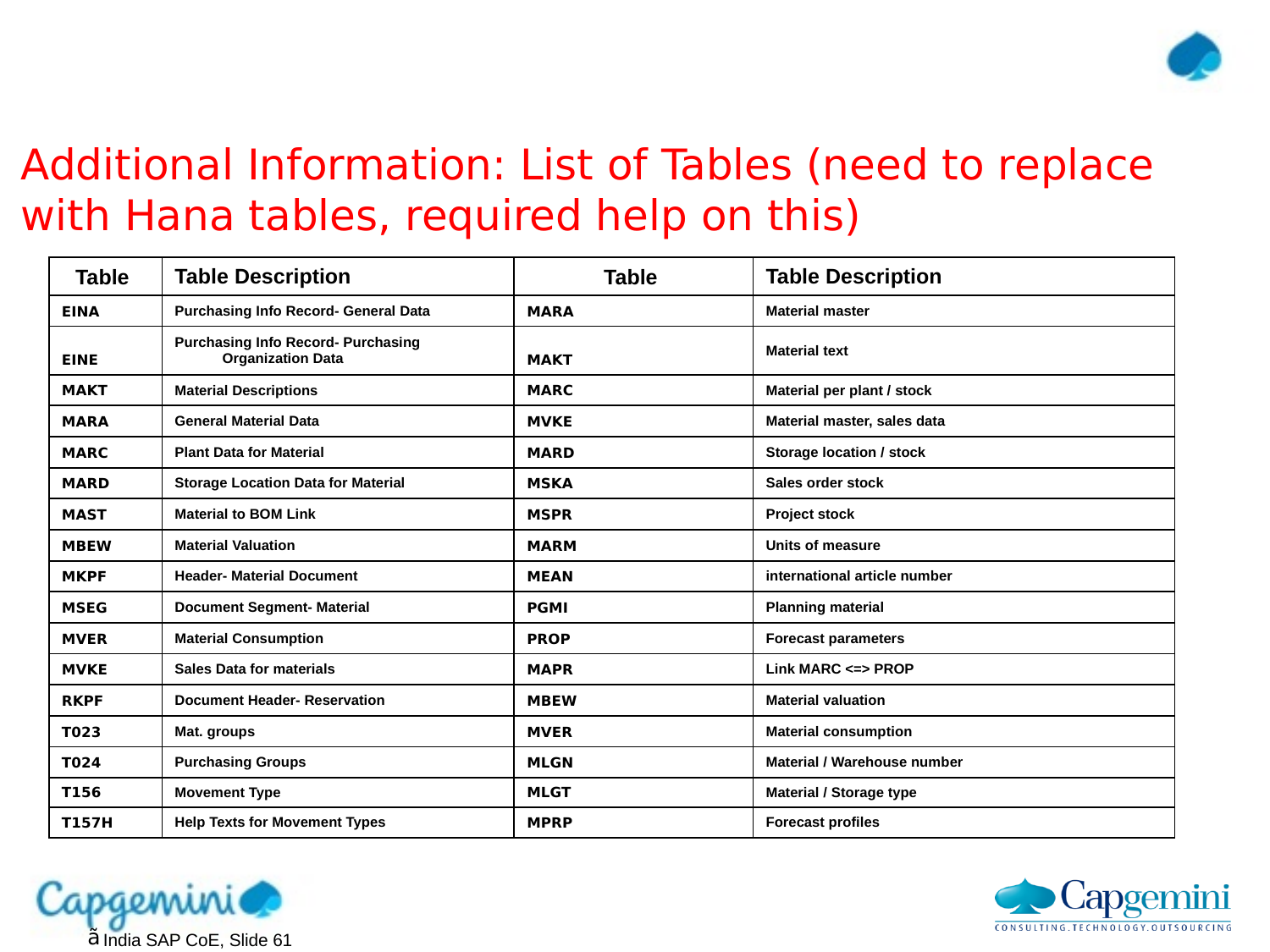

Additional Information: List of Tables (need to replace with Hana tables, required help on this)
| Table | Table Description | Table | Table Description |
| --- | --- | --- | --- |
| EINA | Purchasing Info Record- General Data | MARA | Material master |
| EINE | Purchasing Info Record- Purchasing Organization Data | MAKT | Material text |
| MAKT | Material Descriptions | MARC | Material per plant / stock |
| MARA | General Material Data | MVKE | Material master, sales data |
| MARC | Plant Data for Material | MARD | Storage location / stock |
| MARD | Storage Location Data for Material | MSKA | Sales order stock |
| MAST | Material to BOM Link | MSPR | Project stock |
| MBEW | Material Valuation | MARM | Units of measure |
| MKPF | Header- Material Document | MEAN | international article number |
| MSEG | Document Segment- Material | PGMI | Planning material |
| MVER | Material Consumption | PROP | Forecast parameters |
| MVKE | Sales Data for materials | MAPR | Link MARC <=> PROP |
| RKPF | Document Header- Reservation | MBEW | Material valuation |
| T023 | Mat. groups | MVER | Material consumption |
| T024 | Purchasing Groups | MLGN | Material / Warehouse number |
| T156 | Movement Type | MLGT | Material / Storage type |
| T157H | Help Texts for Movement Types | MPRP | Forecast profiles |